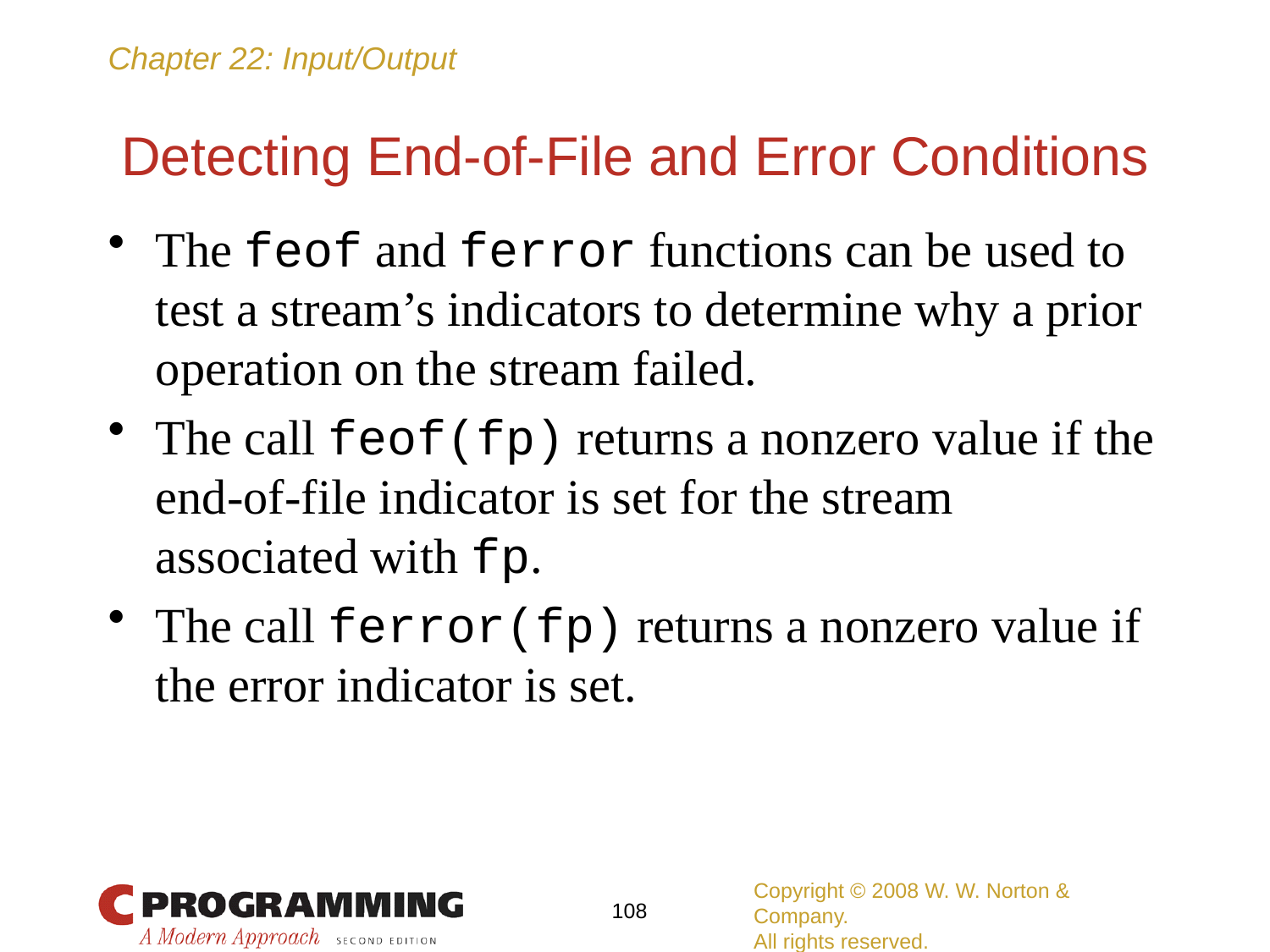

# Detecting End-of-File and Error Conditions
The feof and ferror functions can be used to test a stream’s indicators to determine why a prior operation on the stream failed.
The call feof(fp) returns a nonzero value if the end-of-file indicator is set for the stream associated with fp.
The call ferror(fp) returns a nonzero value if the error indicator is set.
Copyright © 2008 W. W. Norton & Company.
All rights reserved.
108